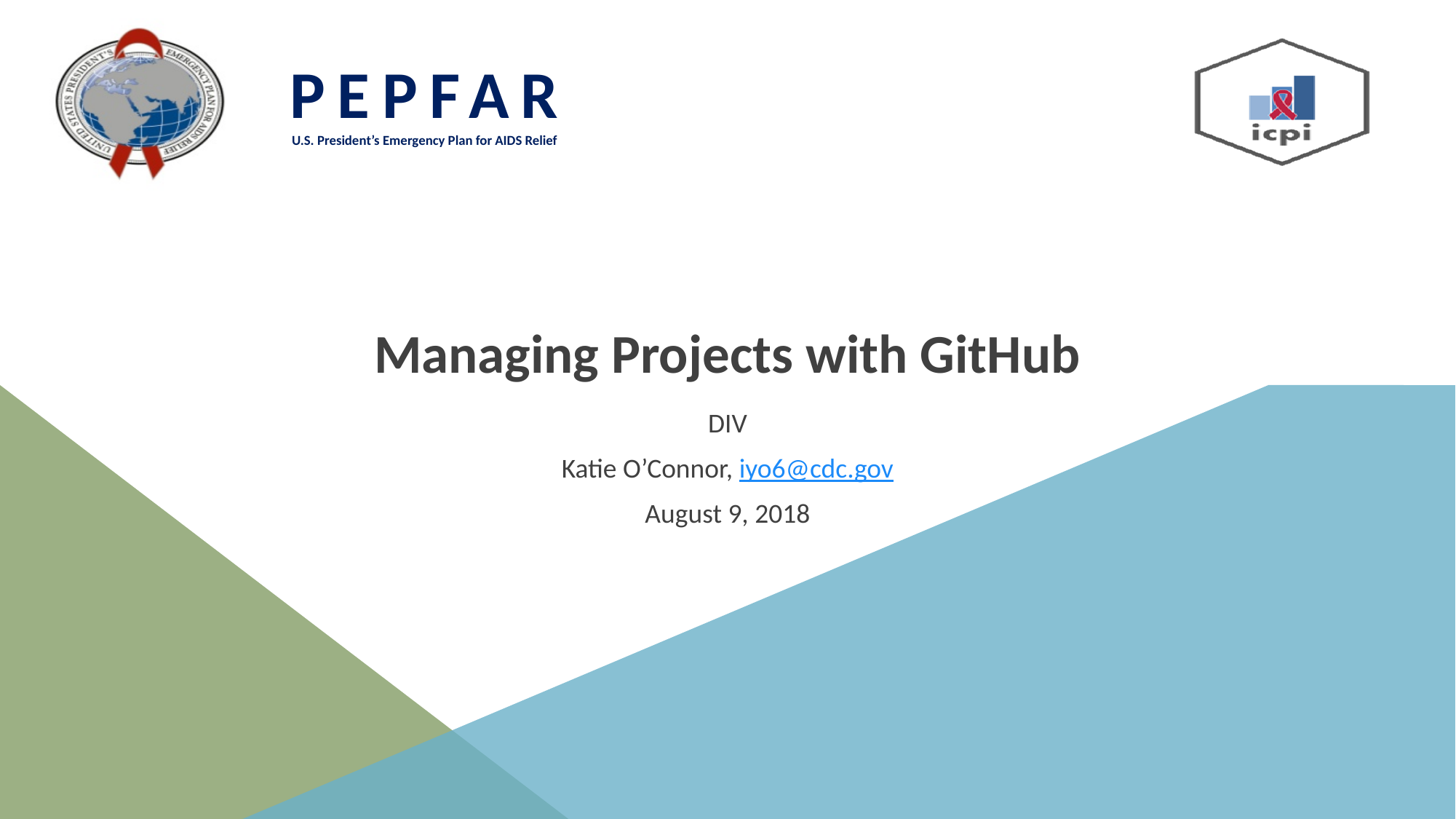

# Managing Projects with GitHub
DIV
Katie O’Connor, iyo6@cdc.gov
August 9, 2018